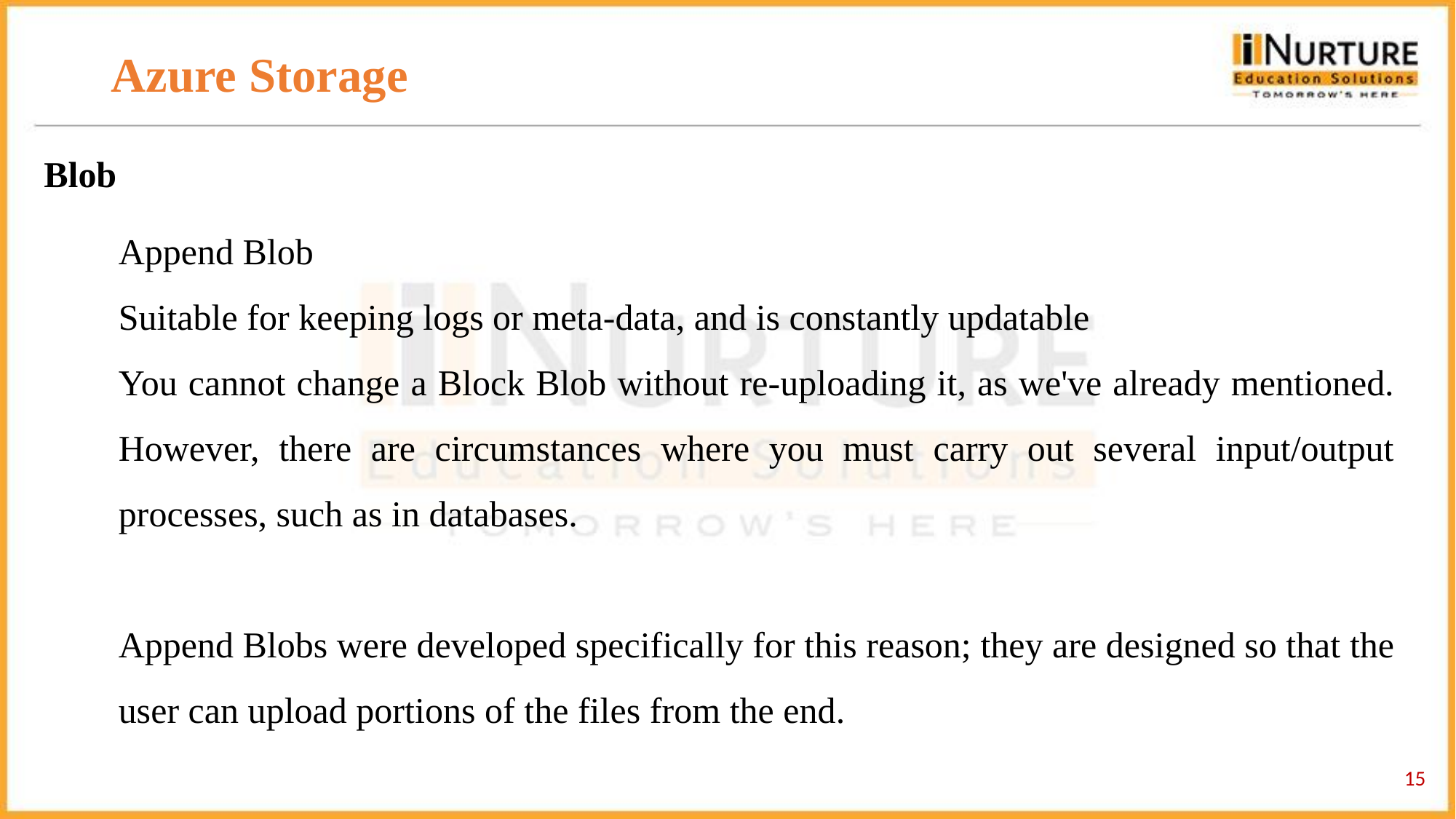

# Azure Storage
Blob
Append Blob
Suitable for keeping logs or meta-data, and is constantly updatable
You cannot change a Block Blob without re-uploading it, as we've already mentioned. However, there are circumstances where you must carry out several input/output processes, such as in databases.

Append Blobs were developed specifically for this reason; they are designed so that the user can upload portions of the files from the end.
15